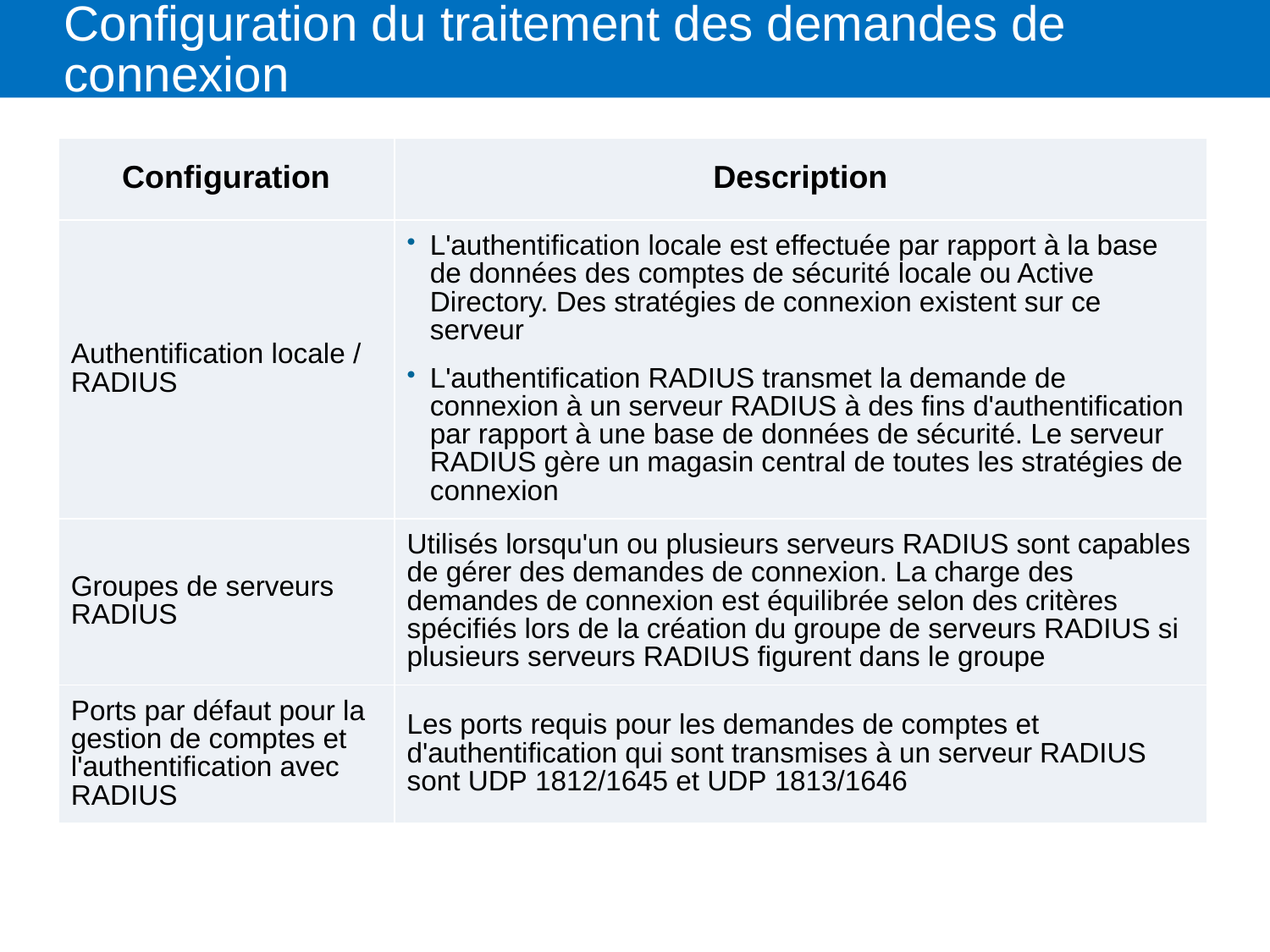

# Configuration du traitement des demandes de connexion
| Configuration | Description |
| --- | --- |
| Authentification locale / RADIUS | L'authentification locale est effectuée par rapport à la base de données des comptes de sécurité locale ou Active Directory. Des stratégies de connexion existent sur ce serveur L'authentification RADIUS transmet la demande de connexion à un serveur RADIUS à des fins d'authentification par rapport à une base de données de sécurité. Le serveur RADIUS gère un magasin central de toutes les stratégies de connexion |
| Groupes de serveurs RADIUS | Utilisés lorsqu'un ou plusieurs serveurs RADIUS sont capables de gérer des demandes de connexion. La charge des demandes de connexion est équilibrée selon des critères spécifiés lors de la création du groupe de serveurs RADIUS si plusieurs serveurs RADIUS figurent dans le groupe |
| Ports par défaut pour la gestion de comptes et l'authentification avec RADIUS | Les ports requis pour les demandes de comptes et d'authentification qui sont transmises à un serveur RADIUS sont UDP 1812/1645 et UDP 1813/1646 |